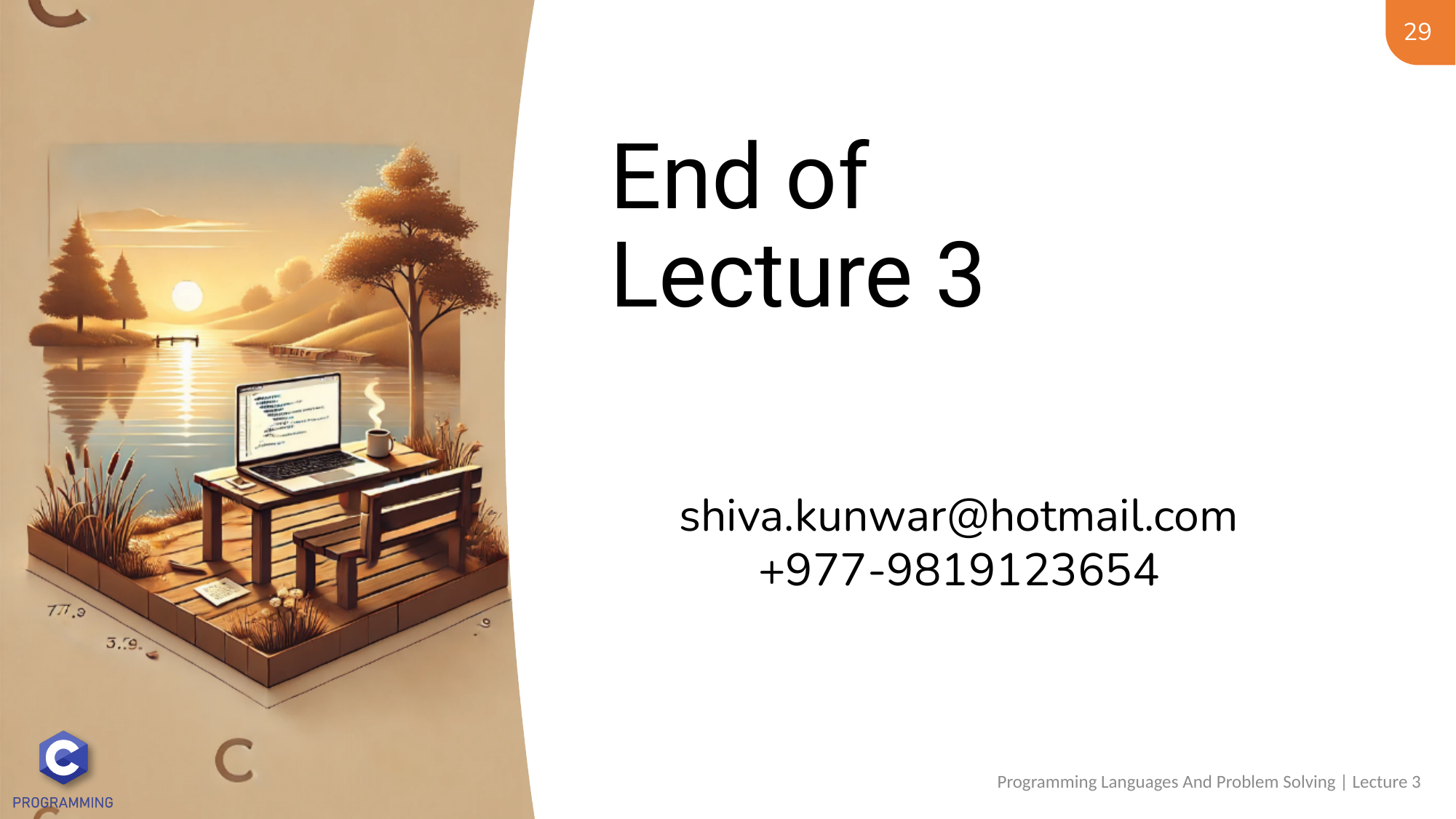

29
# End of Lecture 3
Programming Languages And Problem Solving | Lecture 3